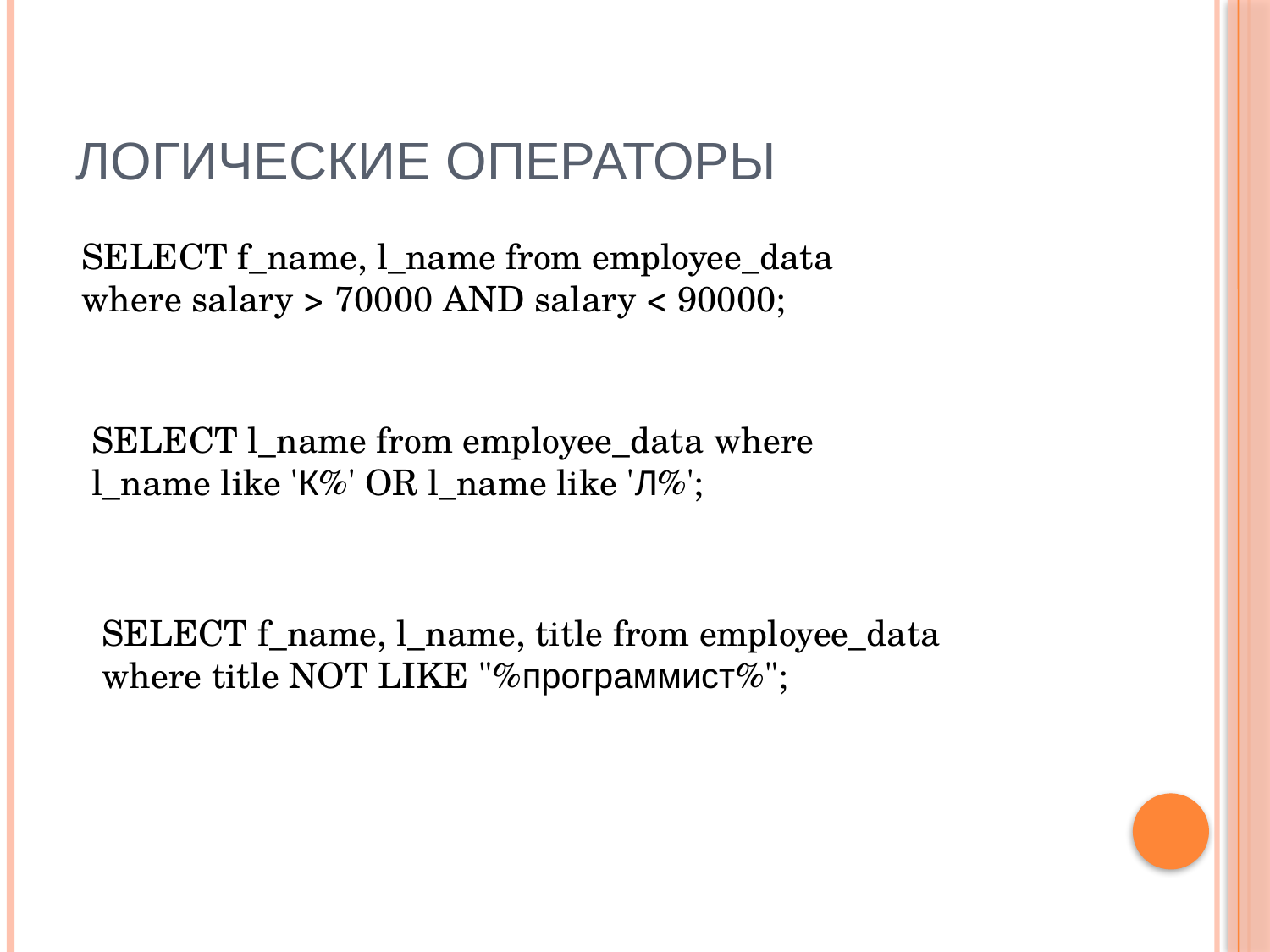

# Логические операторы
SELECT f_name, l_name from employee_data
where salary > 70000 AND salary < 90000;
SELECT l_name from employee_data where
l_name like 'К%' OR l_name like 'Л%';
SELECT f_name, l_name, title from employee_data
where title NOT LIKE "%программист%";